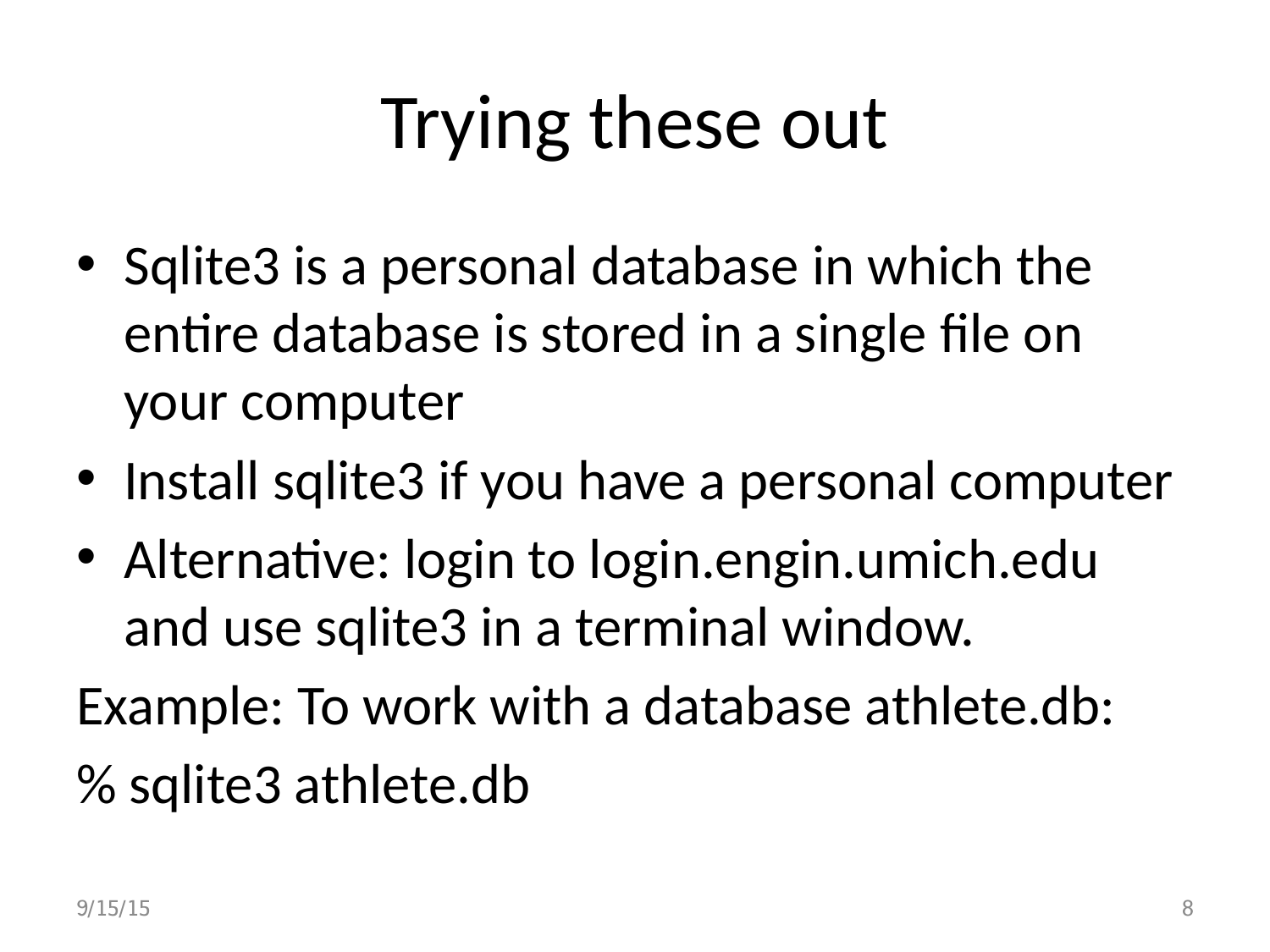

# Trying these out
Sqlite3 is a personal database in which the entire database is stored in a single file on your computer
Install sqlite3 if you have a personal computer
Alternative: login to login.engin.umich.edu and use sqlite3 in a terminal window.
Example: To work with a database athlete.db:
% sqlite3 athlete.db

9/15/15
8